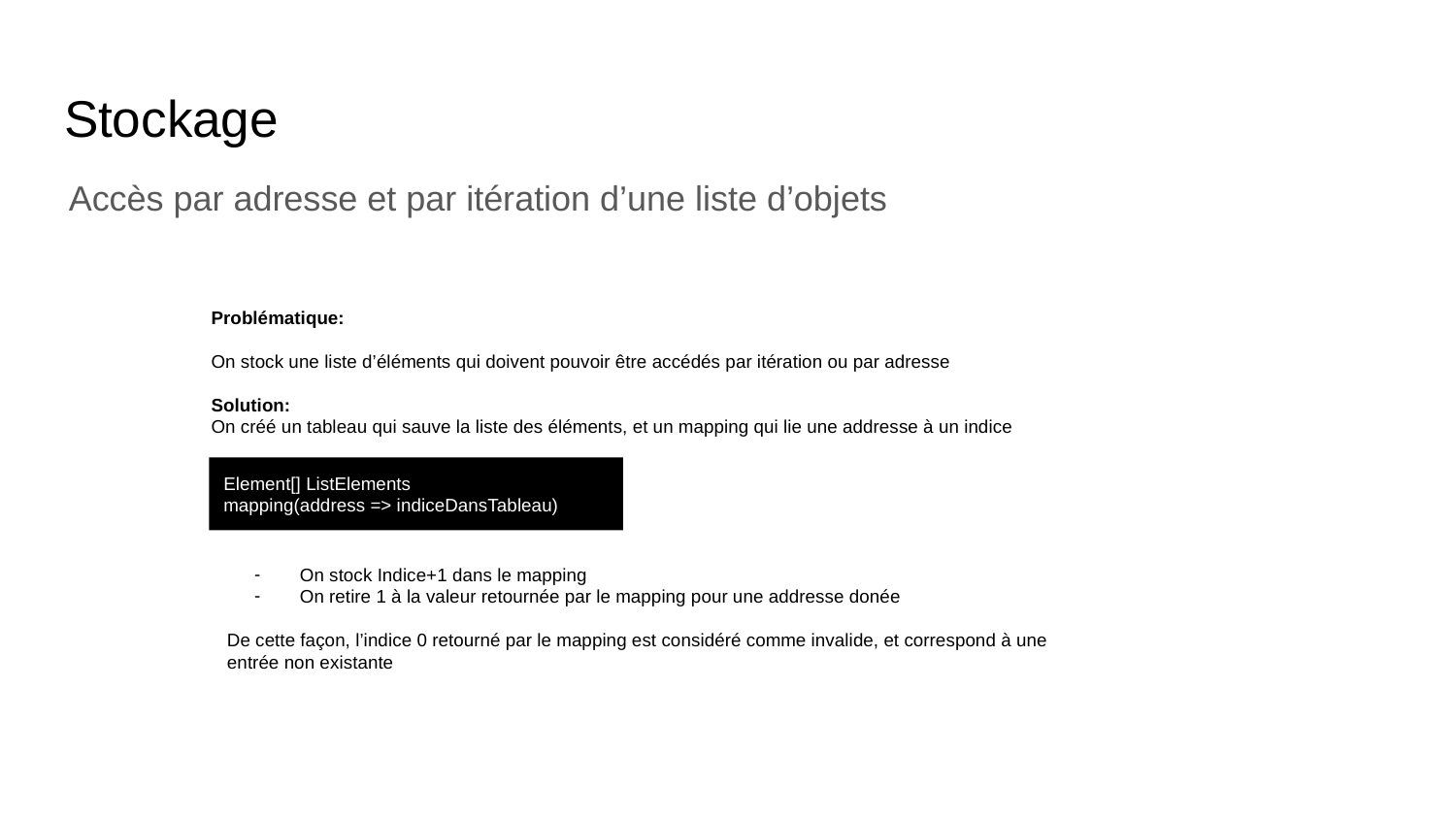

# Stockage
Accès par adresse et par itération d’une liste d’objets
Problématique:

On stock une liste d’éléments qui doivent pouvoir être accédés par itération ou par adresse
Solution:
On créé un tableau qui sauve la liste des éléments, et un mapping qui lie une addresse à un indice
Element[] ListElements
mapping(address => indiceDansTableau)
On stock Indice+1 dans le mapping
On retire 1 à la valeur retournée par le mapping pour une addresse donée

De cette façon, l’indice 0 retourné par le mapping est considéré comme invalide, et correspond à une entrée non existante